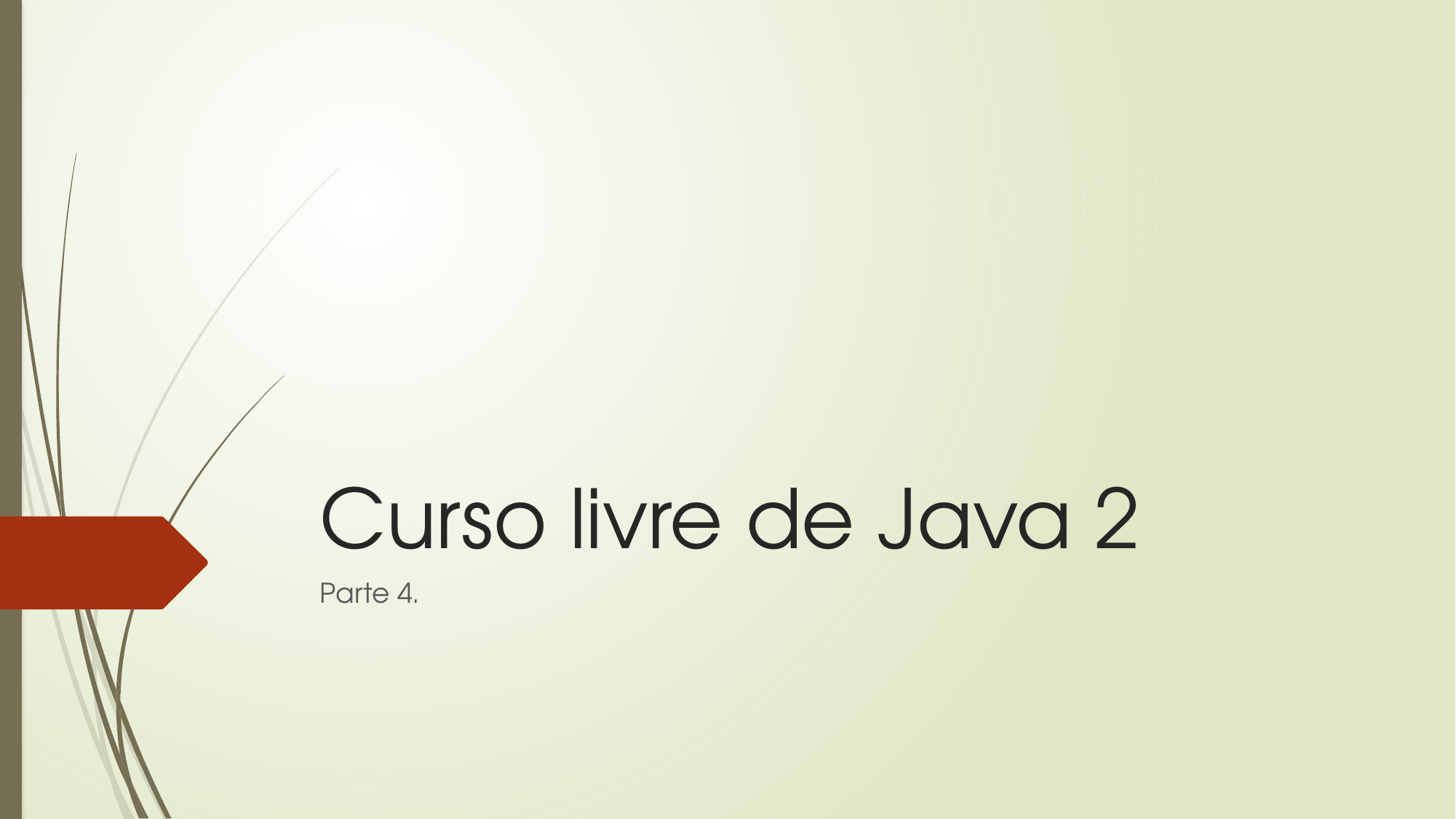

# Curso livre de Java 2
Parte 4.